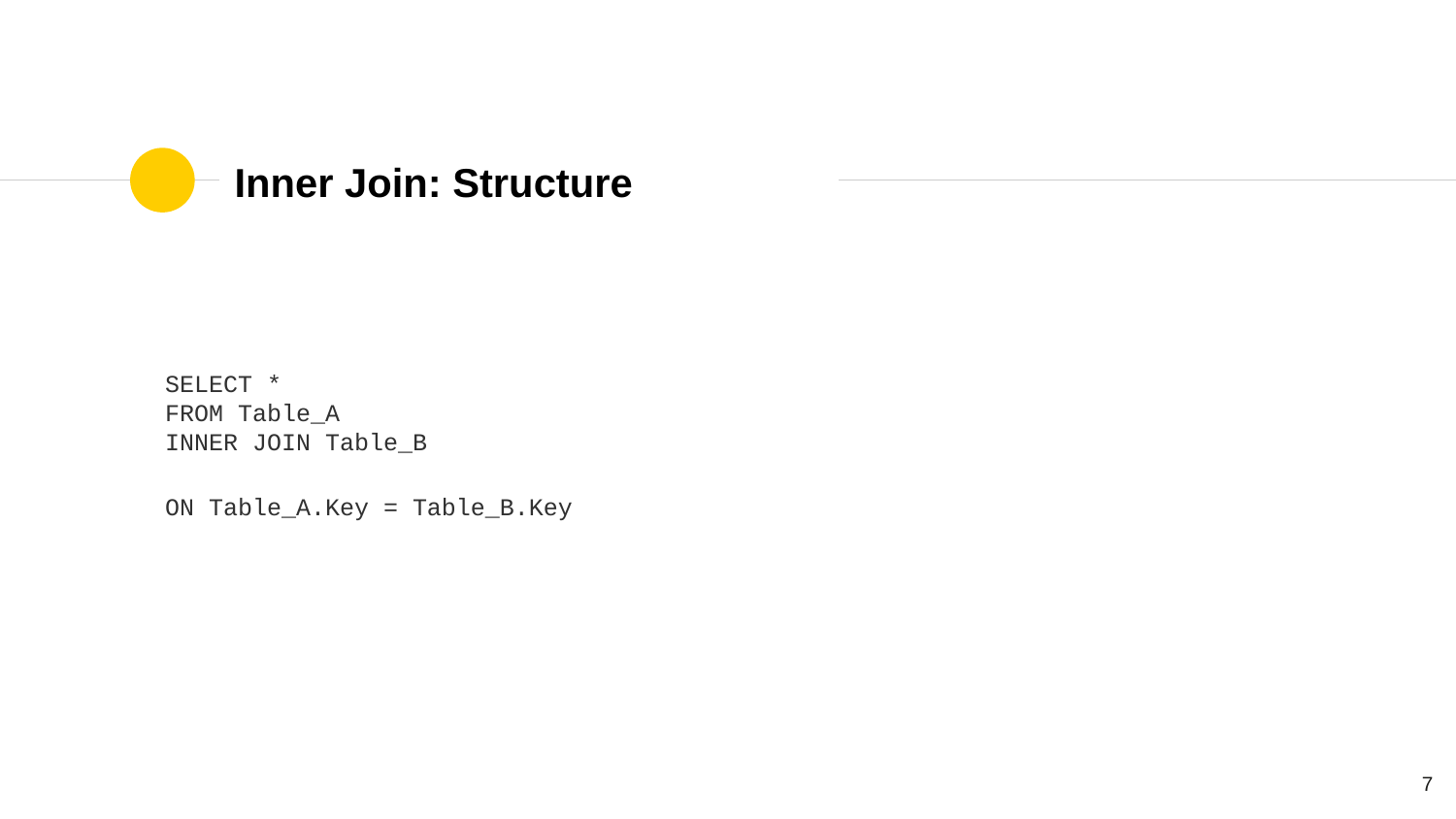

# Inner Join: Structure
SELECT *
FROM Table_A
INNER JOIN Table_B
ON Table_A.Key = Table_B.Key

7